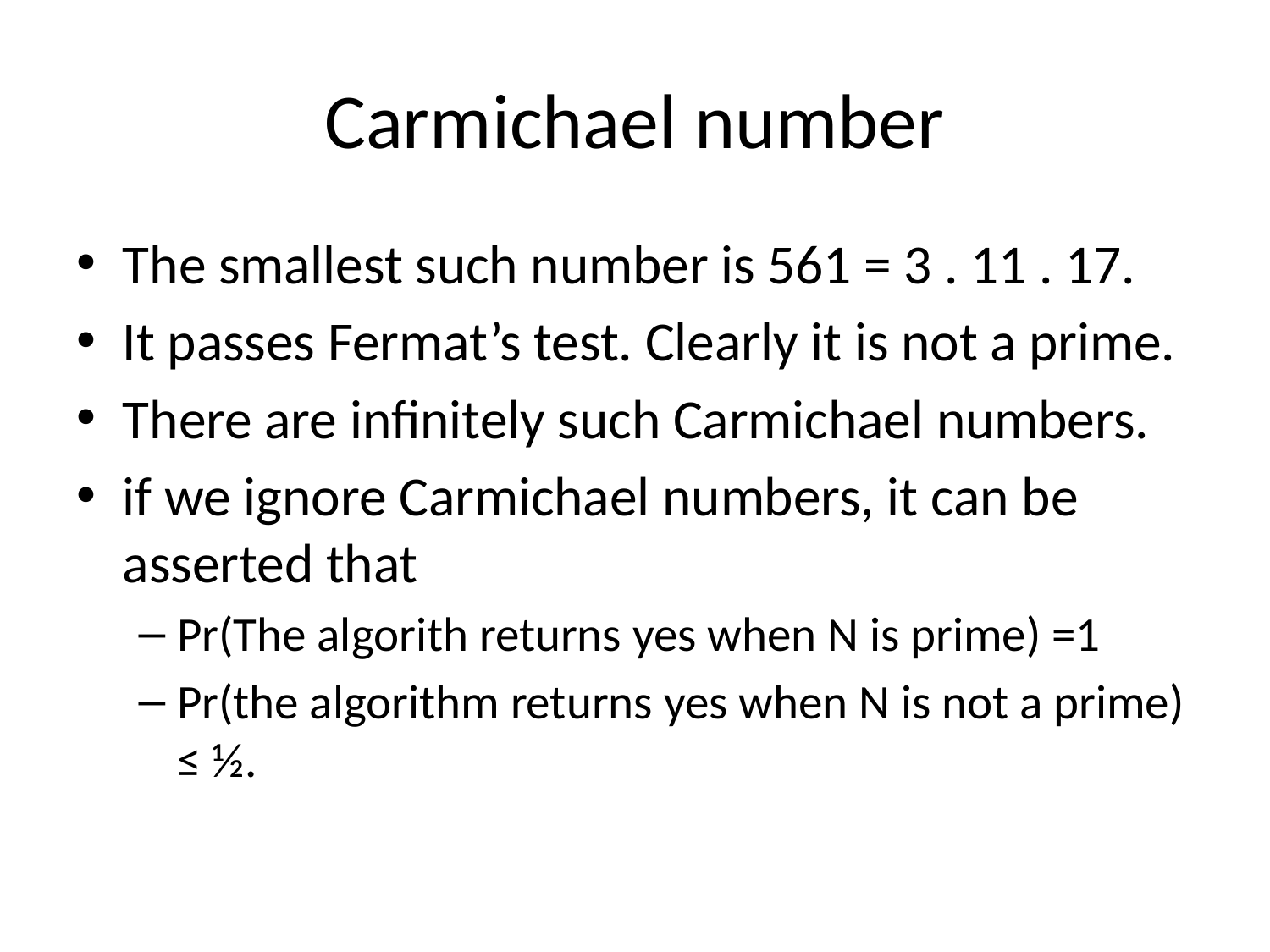

# Carmichael number
The smallest such number is 561 = 3 . 11 . 17.
It passes Fermat’s test. Clearly it is not a prime.
There are infinitely such Carmichael numbers.
if we ignore Carmichael numbers, it can be asserted that
Pr(The algorith returns yes when N is prime) =1
Pr(the algorithm returns yes when N is not a prime) ≤ ½.